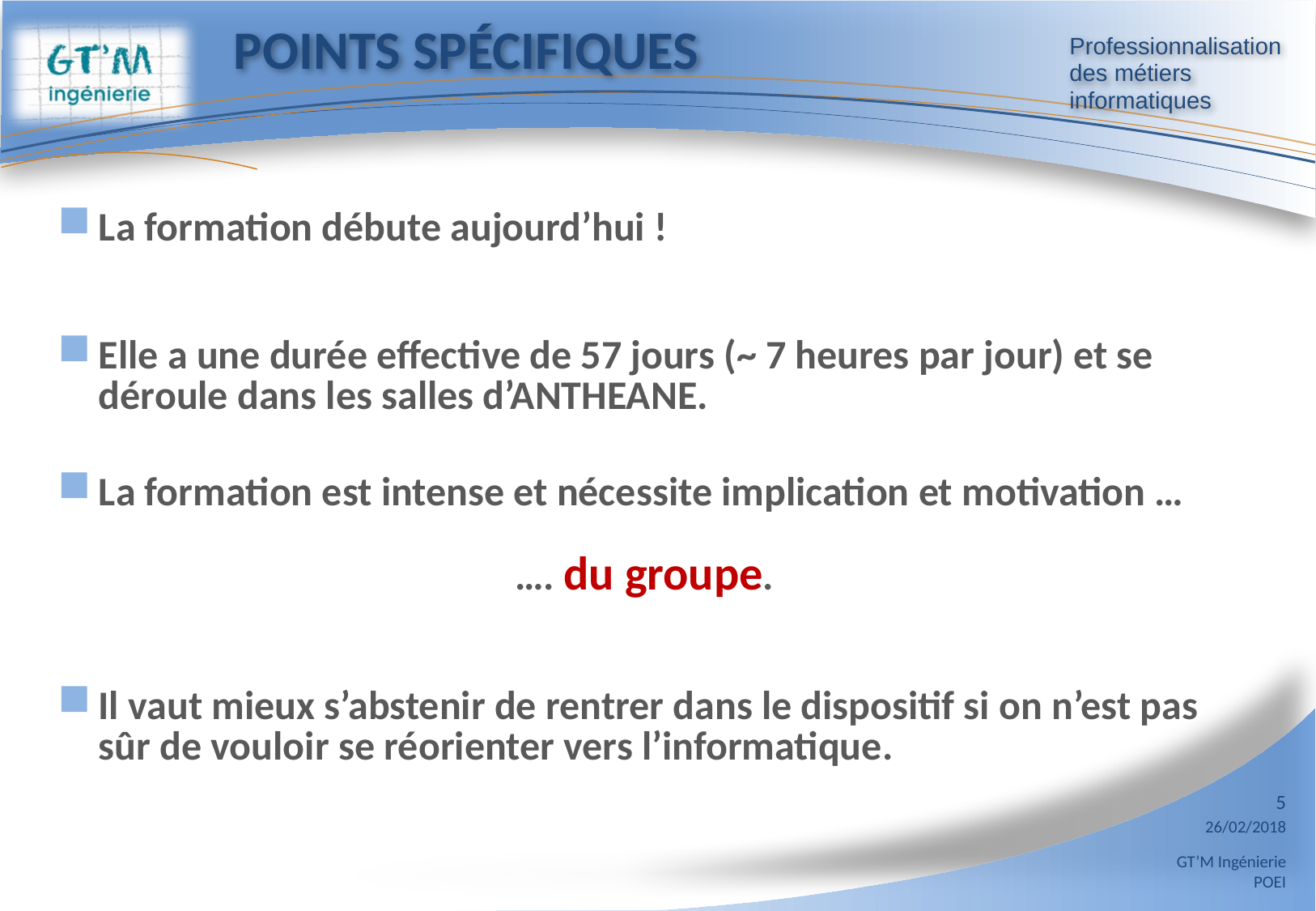

# Points Spécifiques
La formation débute aujourd’hui !

Elle a une durée effective de 57 jours (~ 7 heures par jour) et se déroule dans les salles d’ANTHEANE.
La formation est intense et nécessite implication et motivation …
	…. du groupe.

Il vaut mieux s’abstenir de rentrer dans le dispositif si on n’est pas sûr de vouloir se réorienter vers l’informatique.